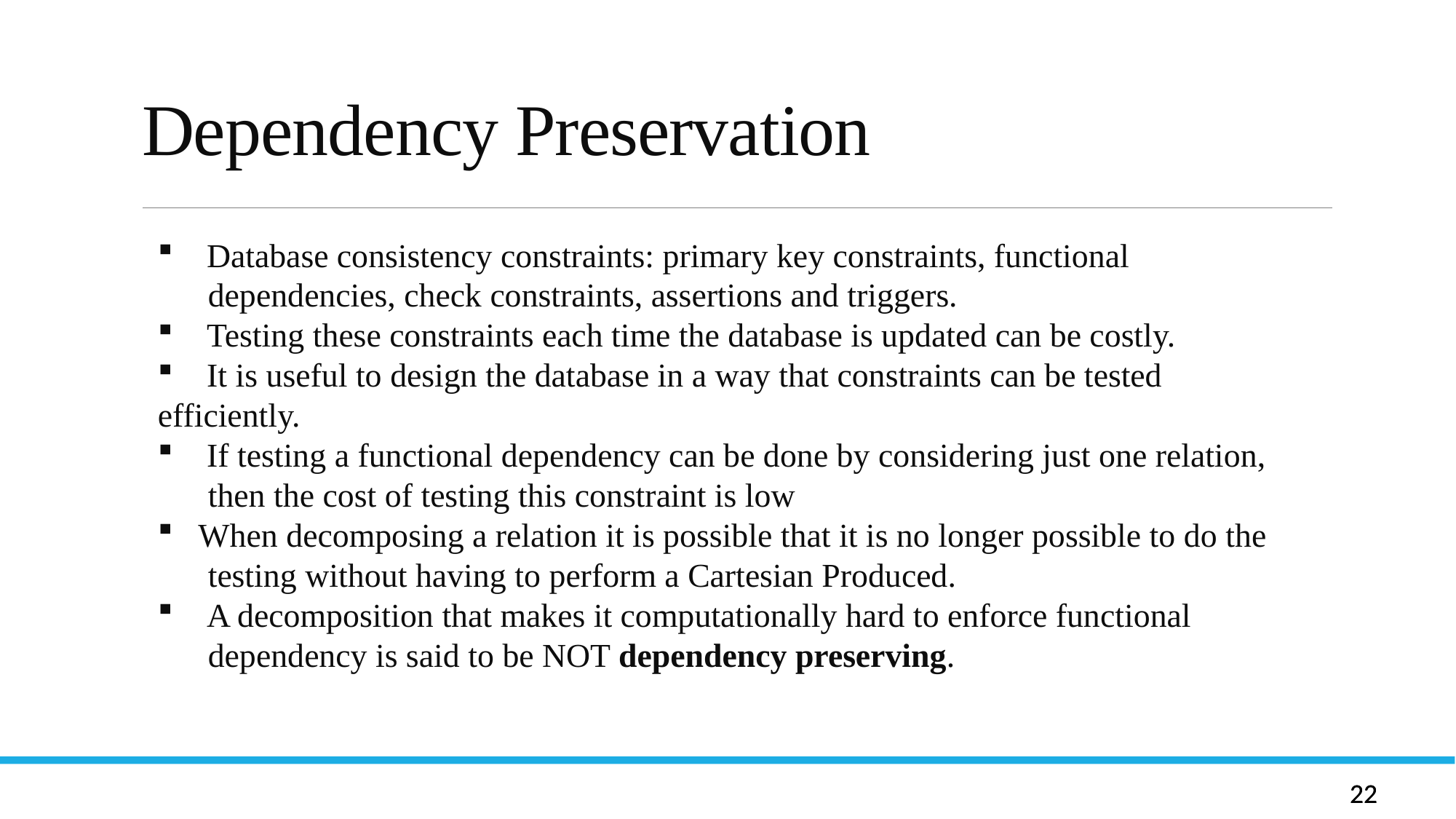

# Dependency Preservation

    Database consistency constraints: primary key constraints, functional
      dependencies, check constraints, assertions and triggers.
    Testing these constraints each time the database is updated can be costly.
    It is useful to design the database in a way that constraints can be tested efficiently.
    If testing a functional dependency can be done by considering just one relation,
      then the cost of testing this constraint is low
   When decomposing a relation it is possible that it is no longer possible to do the
      testing without having to perform a Cartesian Produced.
    A decomposition that makes it computationally hard to enforce functional
      dependency is said to be NOT dependency preserving.
Let R be a relation schema and let R1 and R2 form a decomposition of R . That is R = R1  U R2
We say that the decomposition if there is no loss of information by replacing  R with the two relation schemas R1  U R2
Formally,
             ∏ R1 (r)     ∏ R2 (r) = r
And,  conversely a decomposition is lossy if
     r  ⊂  ∏ R1 (r)     ∏ R2 (r) = r